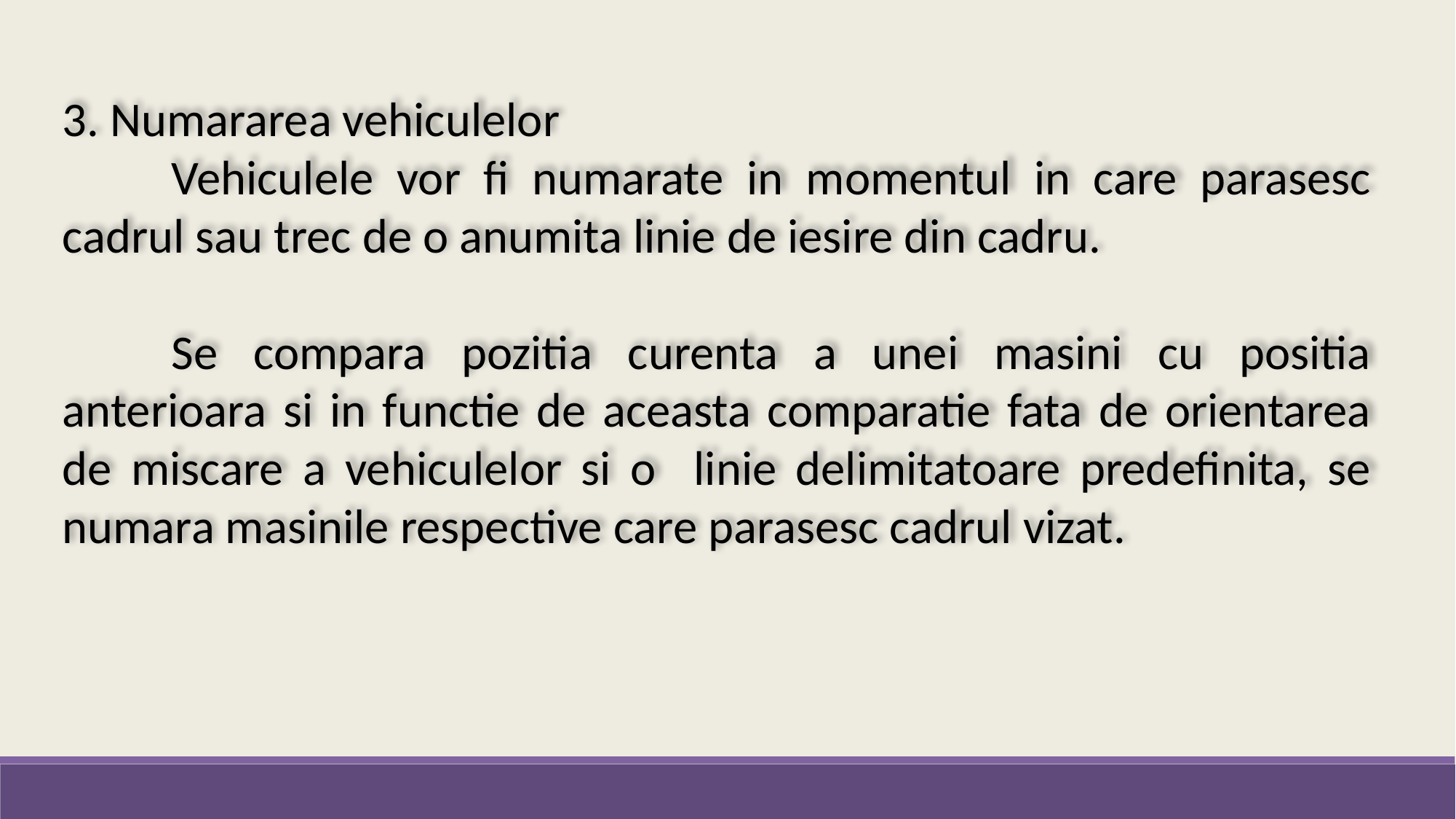

3. Numararea vehiculelor
	Vehiculele vor fi numarate in momentul in care parasesc cadrul sau trec de o anumita linie de iesire din cadru.

	Se compara pozitia curenta a unei masini cu positia anterioara si in functie de aceasta comparatie fata de orientarea de miscare a vehiculelor si o  linie delimitatoare predefinita, se numara masinile respective care parasesc cadrul vizat.